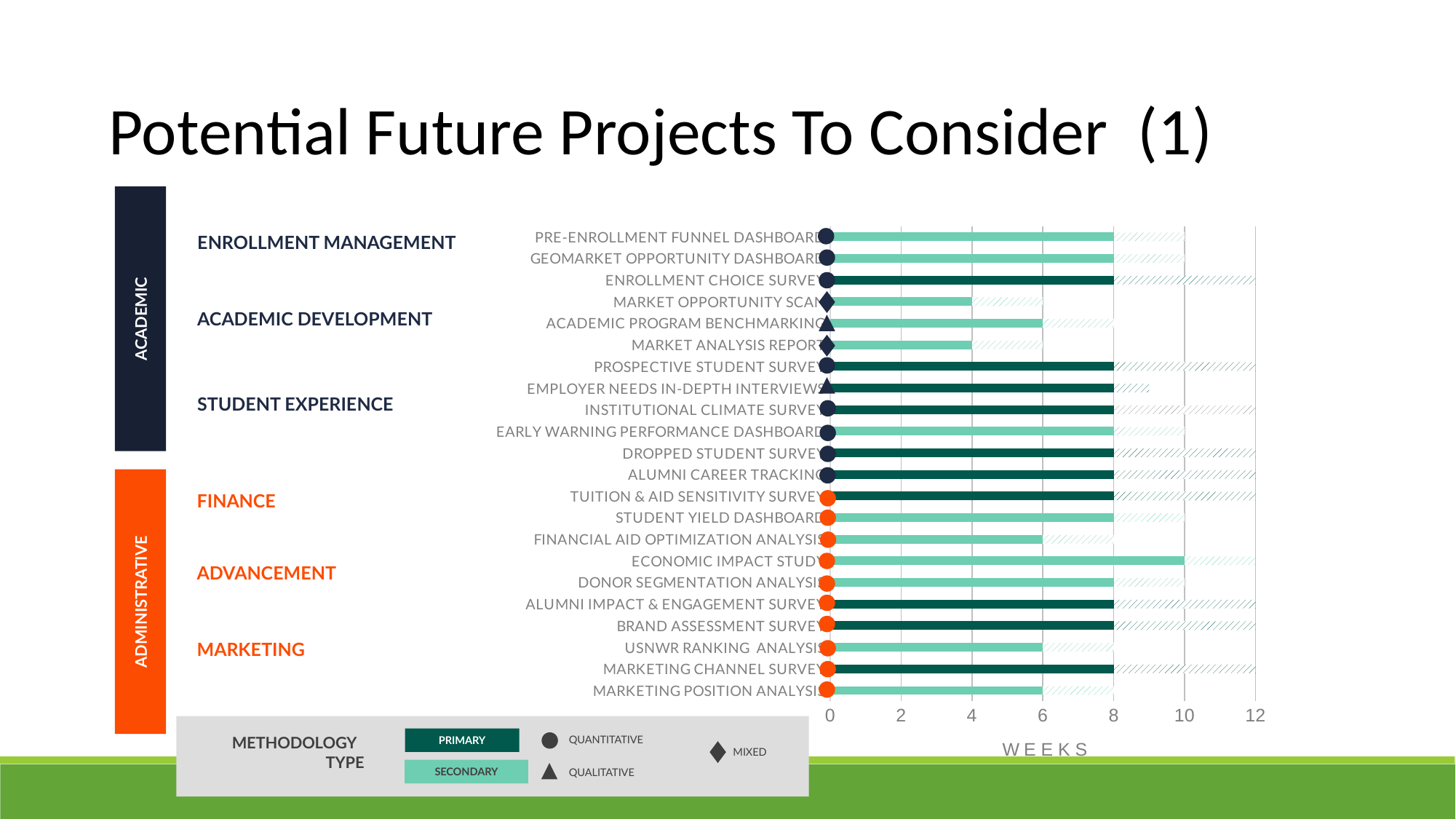

Potential Future Projects To Consider  (1)

### Chart

| Category | Series 1 | Series 2 |
|---|---|---|
| MARKETING POSITION ANALYSIS | 6.0 | 2.0 |
| MARKETING CHANNEL SURVEY | 8.0 | 4.0 |
| USNWR RANKING  ANALYSIS | 6.0 | 2.0 |
| BRAND ASSESSMENT SURVEY | 8.0 | 4.0 |
| ALUMNI IMPACT & ENGAGEMENT SURVEY | 8.0 | 4.0 |
| DONOR SEGMENTATION ANALYSIS | 8.0 | 2.0 |
| ECONOMIC IMPACT STUDY | 10.0 | 2.0 |
| FINANCIAL AID OPTIMIZATION ANALYSIS | 6.0 | 2.0 |
| STUDENT YIELD DASHBOARD | 8.0 | 2.0 |
| TUITION & AID SENSITIVITY SURVEY | 8.0 | 4.0 |
| ALUMNI CAREER TRACKING | 8.0 | 4.0 |
| DROPPED STUDENT SURVEY | 8.0 | 4.0 |
| EARLY WARNING PERFORMANCE DASHBOARD | 8.0 | 2.0 |
| INSTITUTIONAL CLIMATE SURVEY | 8.0 | 4.0 |
| EMPLOYER NEEDS IN-DEPTH INTERVIEWS | 8.0 | 1.0 |
| PROSPECTIVE STUDENT SURVEY | 8.0 | 4.0 |
| MARKET ANALYSIS REPORT | 4.0 | 2.0 |
| ACADEMIC PROGRAM BENCHMARKING | 6.0 | 2.0 |
| MARKET OPPORTUNITY SCAN | 4.0 | 2.0 |
| ENROLLMENT CHOICE SURVEY | 8.0 | 4.0 |
| GEOMARKET OPPORTUNITY DASHBOARD | 8.0 | 2.0 |
| PRE-ENROLLMENT FUNNEL DASHBOARD | 8.0 | 2.0 |
ENROLLMENT MANAGEMENT

ACADEMIC DEVELOPMENT

STUDENT EXPERIENCE

ACADEMIC

FINANCE

ADVANCEMENT

MARKETING

ADMINISTRATIVE

QUANTITATIVE

QUALITATIVE
METHODOLOGY
TYPE
PRIMARY

MIXED

SECONDARY